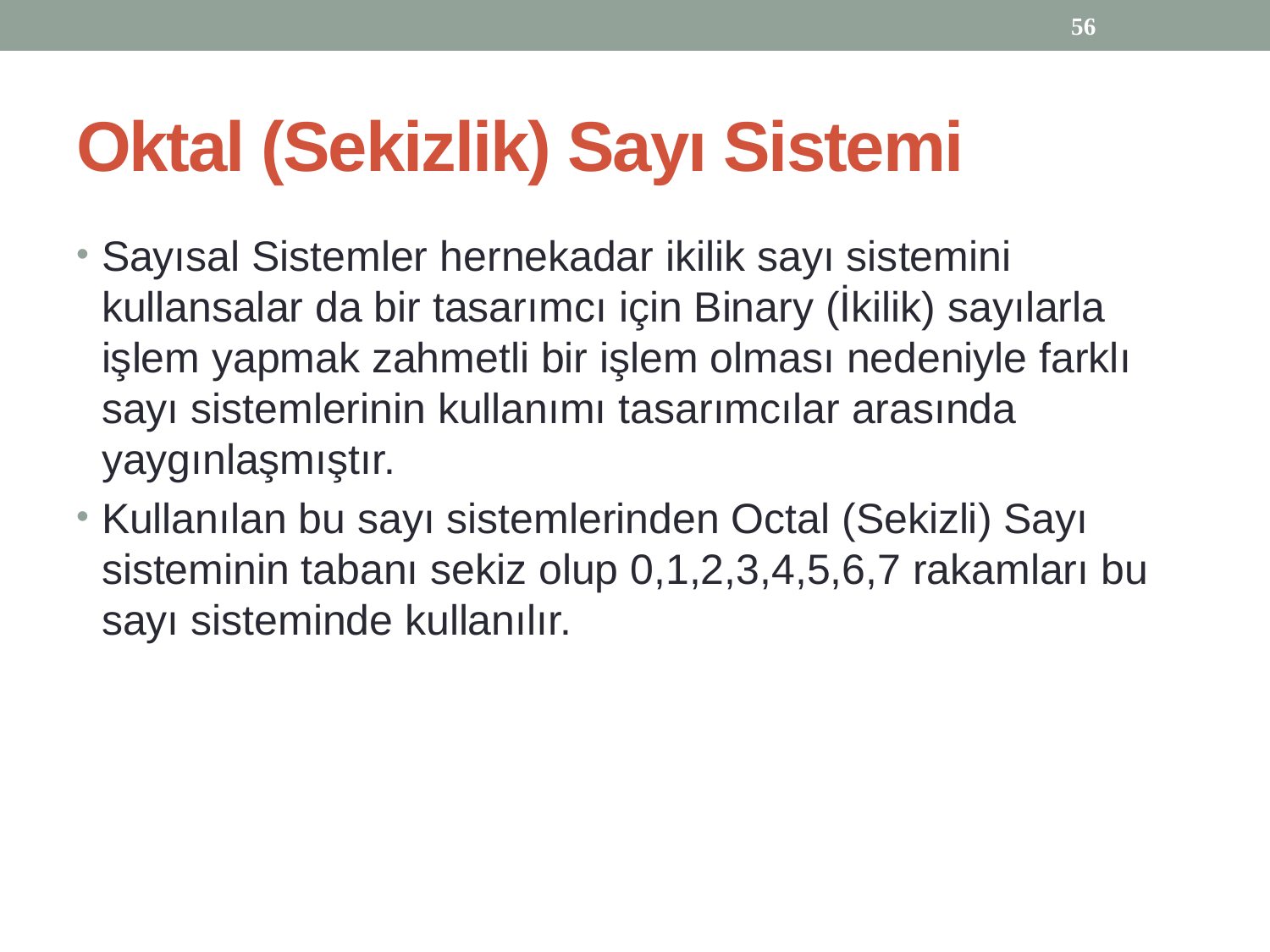

56
# Oktal (Sekizlik) Sayı Sistemi
Sayısal Sistemler hernekadar ikilik sayı sistemini kullansalar da bir tasarımcı için Binary (İkilik) sayılarla işlem yapmak zahmetli bir işlem olması nedeniyle farklı sayı sistemlerinin kullanımı tasarımcılar arasında yaygınlaşmıştır.
Kullanılan bu sayı sistemlerinden Octal (Sekizli) Sayı sisteminin tabanı sekiz olup 0,1,2,3,4,5,6,7 rakamları bu sayı sisteminde kullanılır.